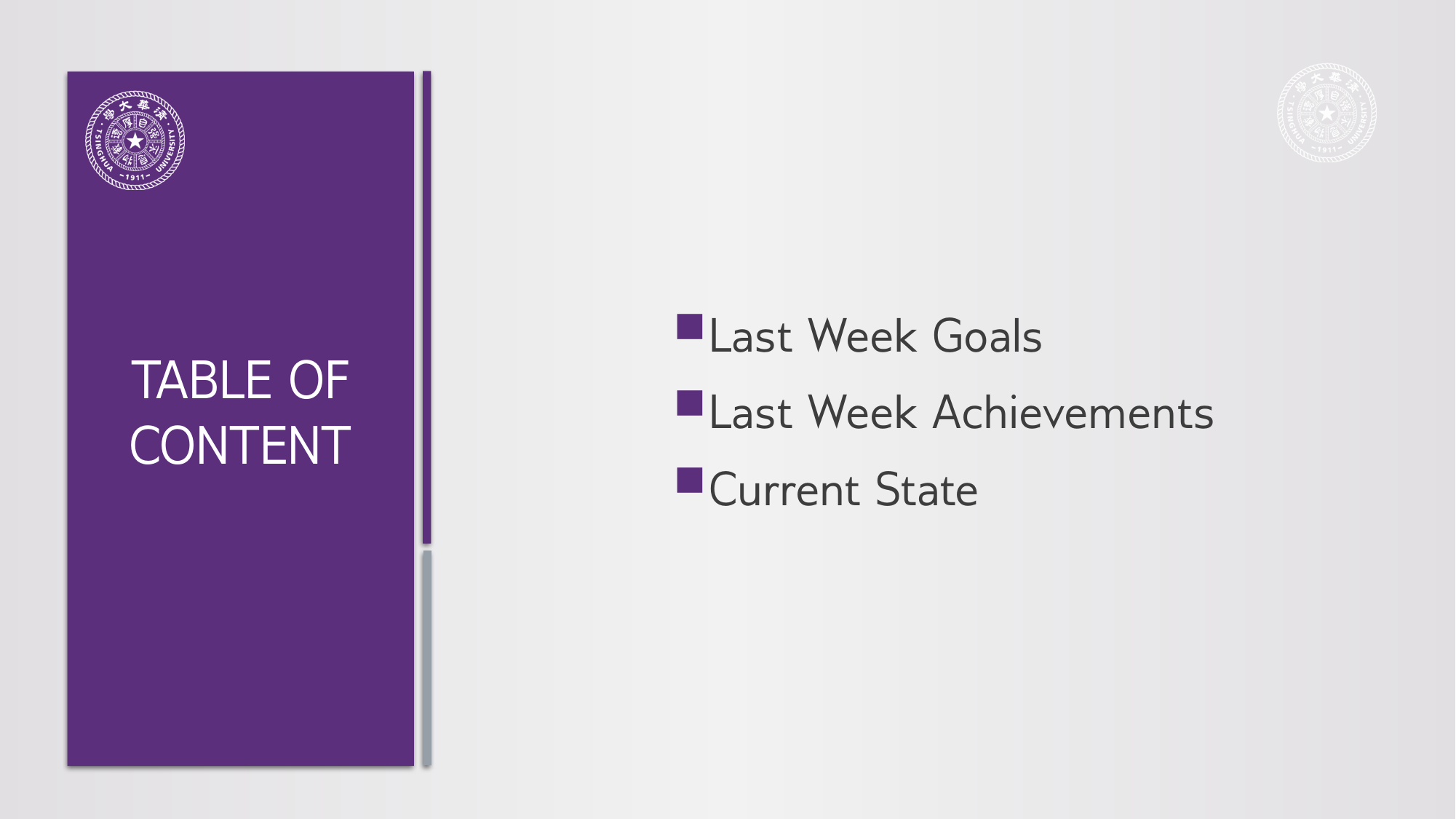

Last Week Goals
Last Week Achievements
Current State
# TABLE OF CONTENT